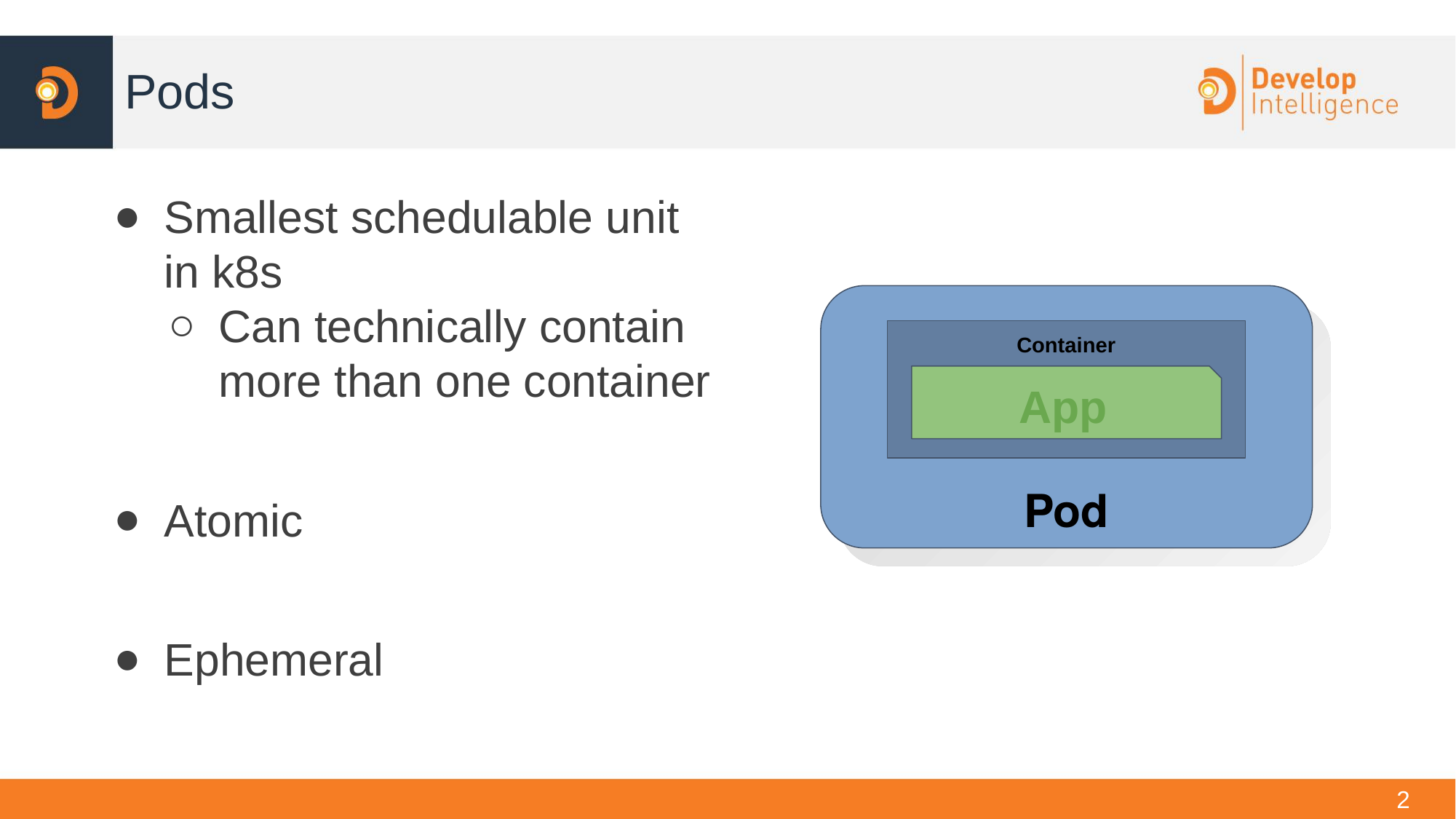

# Pods
Smallest schedulable unit in k8s
Can technically contain more than one container

Atomic

Ephemeral

Container
App
Pod

2